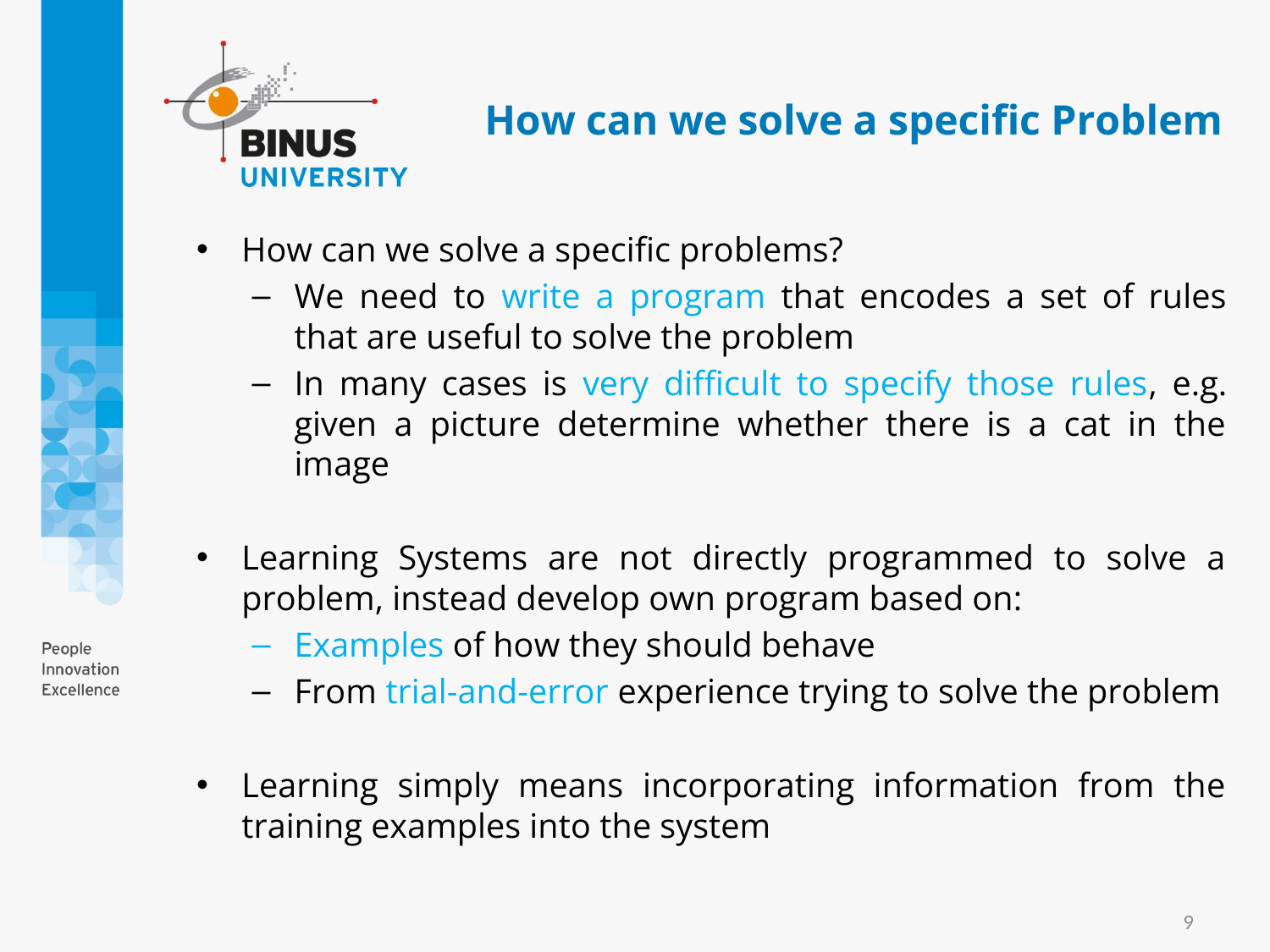

# How can we solve a specific Problem
How can we solve a specific problems?
We need to write a program that encodes a set of rules that are useful to solve the problem
In many cases is very difficult to specify those rules, e.g. given a picture determine whether there is a cat in the image

Learning Systems are not directly programmed to solve a problem, instead develop own program based on:
Examples of how they should behave
From trial-and-error experience trying to solve the problem

Learning simply means incorporating information from the training examples into the system

9